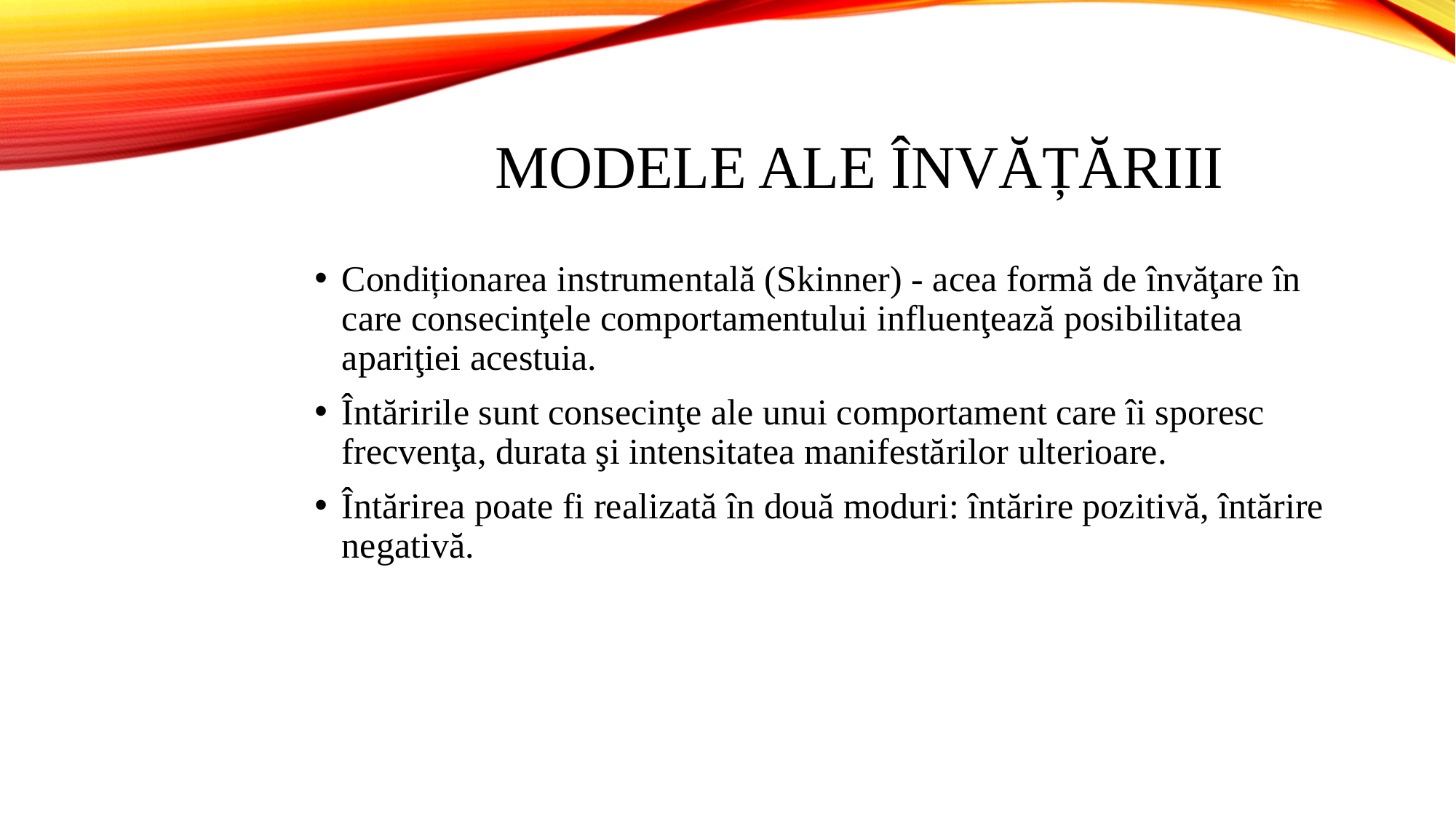

# MODELE ALE ÎNVĂȚĂRIII
Condiționarea instrumentală (Skinner) - acea formă de învăţare în care consecinţele comportamentului influenţează posibilitatea apariţiei acestuia.
Întăririle sunt consecinţe ale unui comportament care îi sporesc frecvenţa, durata şi intensitatea manifestărilor ulterioare.
Întărirea poate fi realizată în două moduri: întărire pozitivă, întărire negativă.